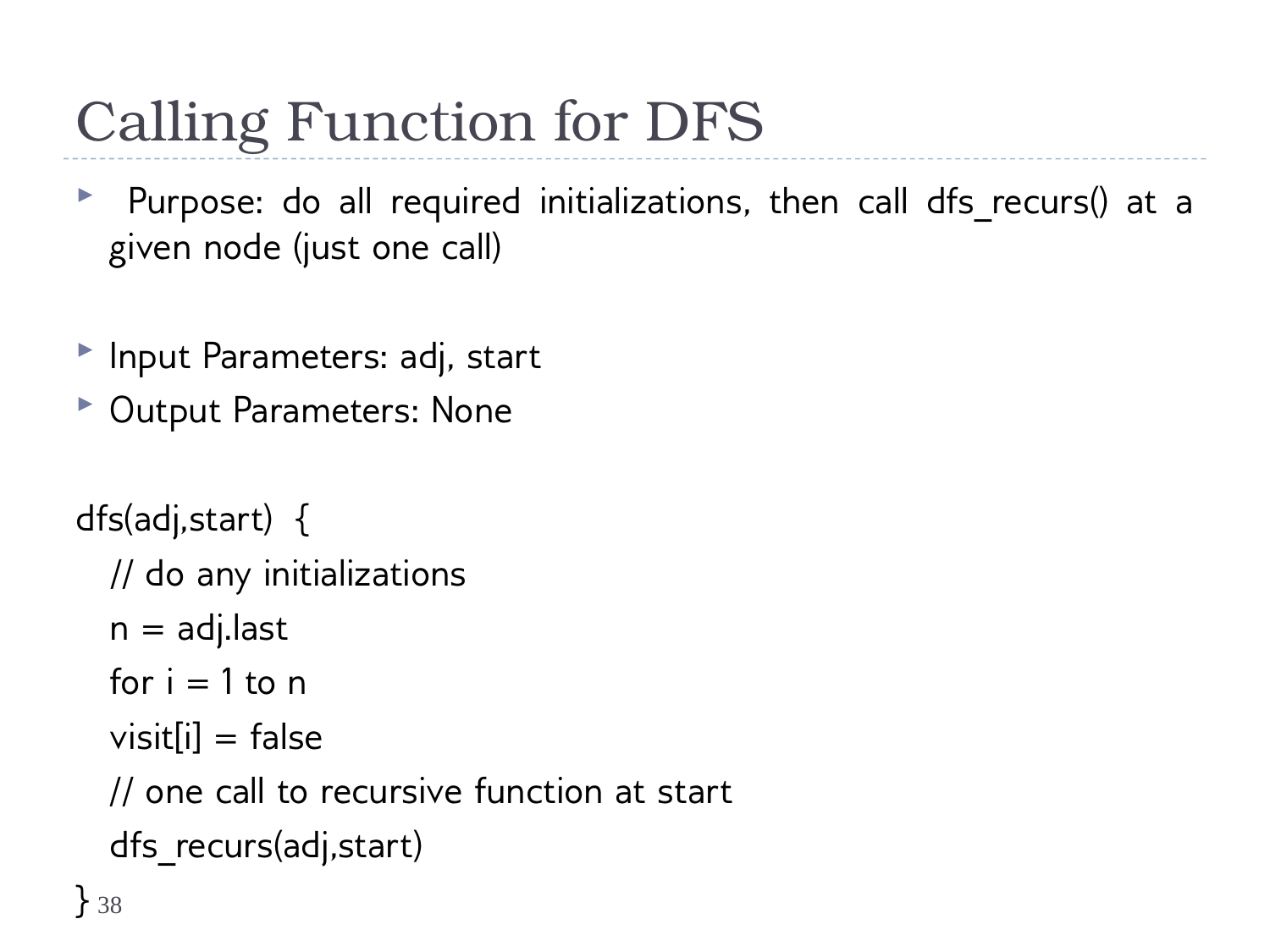

# Calling Function for DFS
 Purpose: do all required initializations, then call dfs_recurs() at a given node (just one call)

Input Parameters: adj, start
Output Parameters: None

dfs(adj,start)  {
   // do any initializations
 	n = adj.last
 	for i = 1 to n
  		visit[i] = false
	// one call to recursive function at start
  	dfs_recurs(adj,start)
}

38